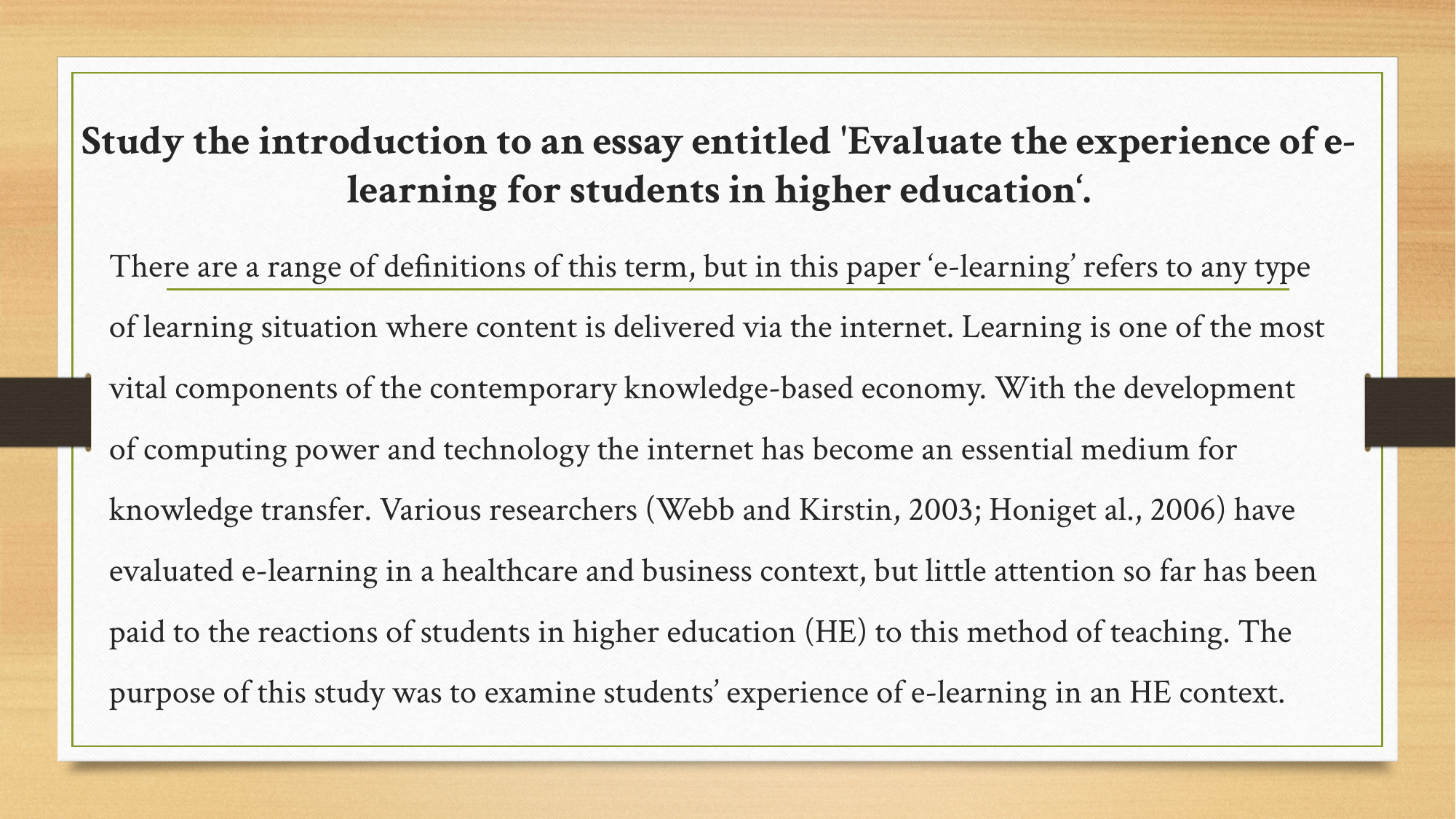

# Study the introduction to an essay entitled 'Evaluate the experience of e-learning for students in higher education‘.
There are a range of definitions of this term, but in this paper ‘e-learning’ refers to any type of learning situation where content is delivered via the internet. Learning is one of the most vital components of the contemporary knowledge-based economy. With the development of computing power and technology the internet has become an essential medium for knowledge transfer. Various researchers (Webb and Kirstin, 2003; Honiget al., 2006) have evaluated e-learning in a healthcare and business context, but little attention so far has been paid to the reactions of students in higher education (HE) to this method of teaching. The purpose of this study was to examine students’ experience of e-learning in an HE context.